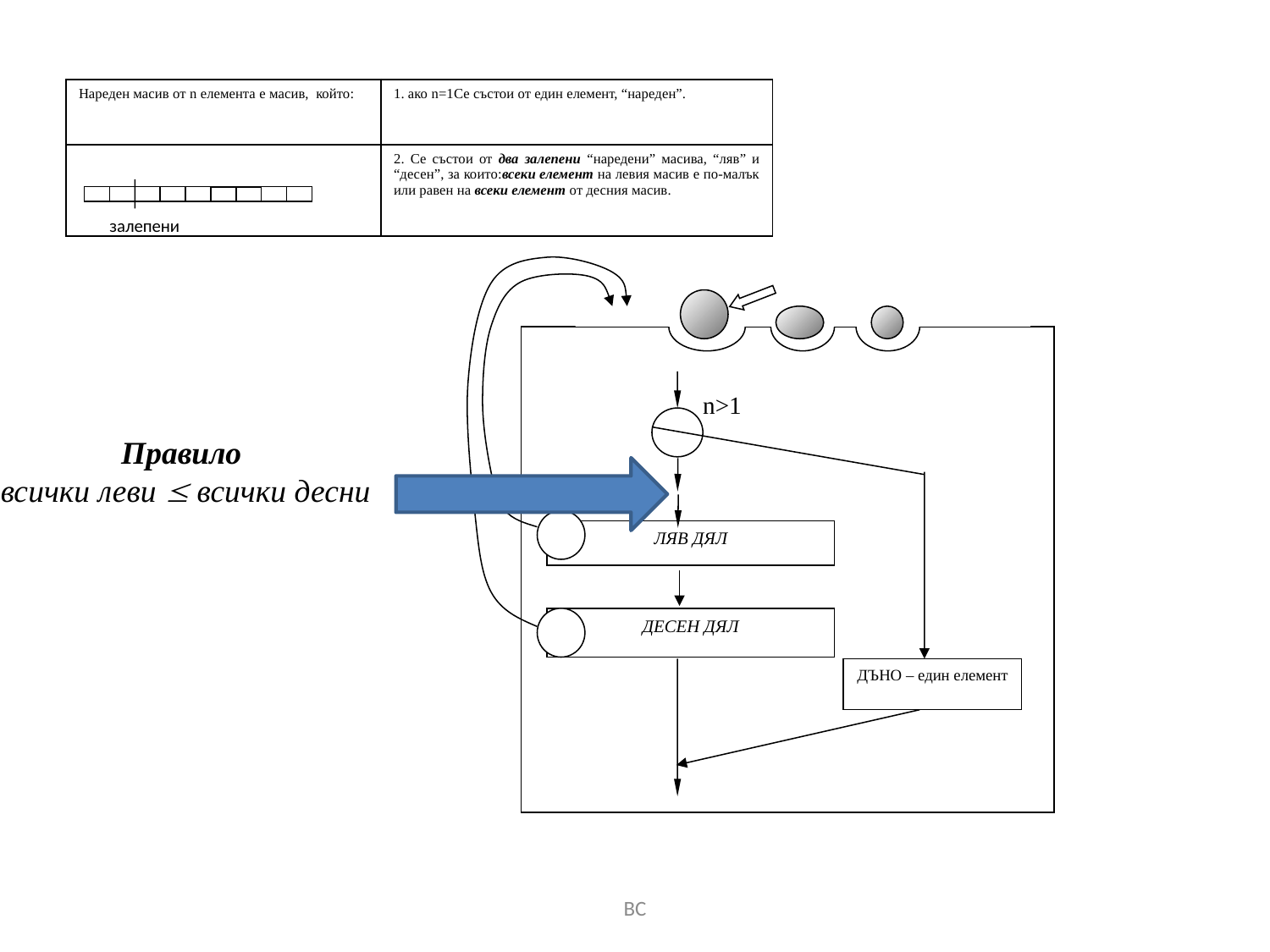

| Нареден масив от n елемента е масив, който: | 1. ако n=1Се състои от един елемент, “нареден”. |
| --- | --- |
|  | 2. Се състои от два залепени “наредени” масива, “ляв” и “десен”, за които:всеки елемент на левия масив е по-малък или равен на всеки елемент от десния масив. |

залепени

ВХОД

n
Граници
на дяла

n>1

ЛЯВ ДЯЛ
R

ДЕСЕН ДЯЛ
R

ДЪНО – един елемент

Правило
всички леви ≤ всички десни

ВС